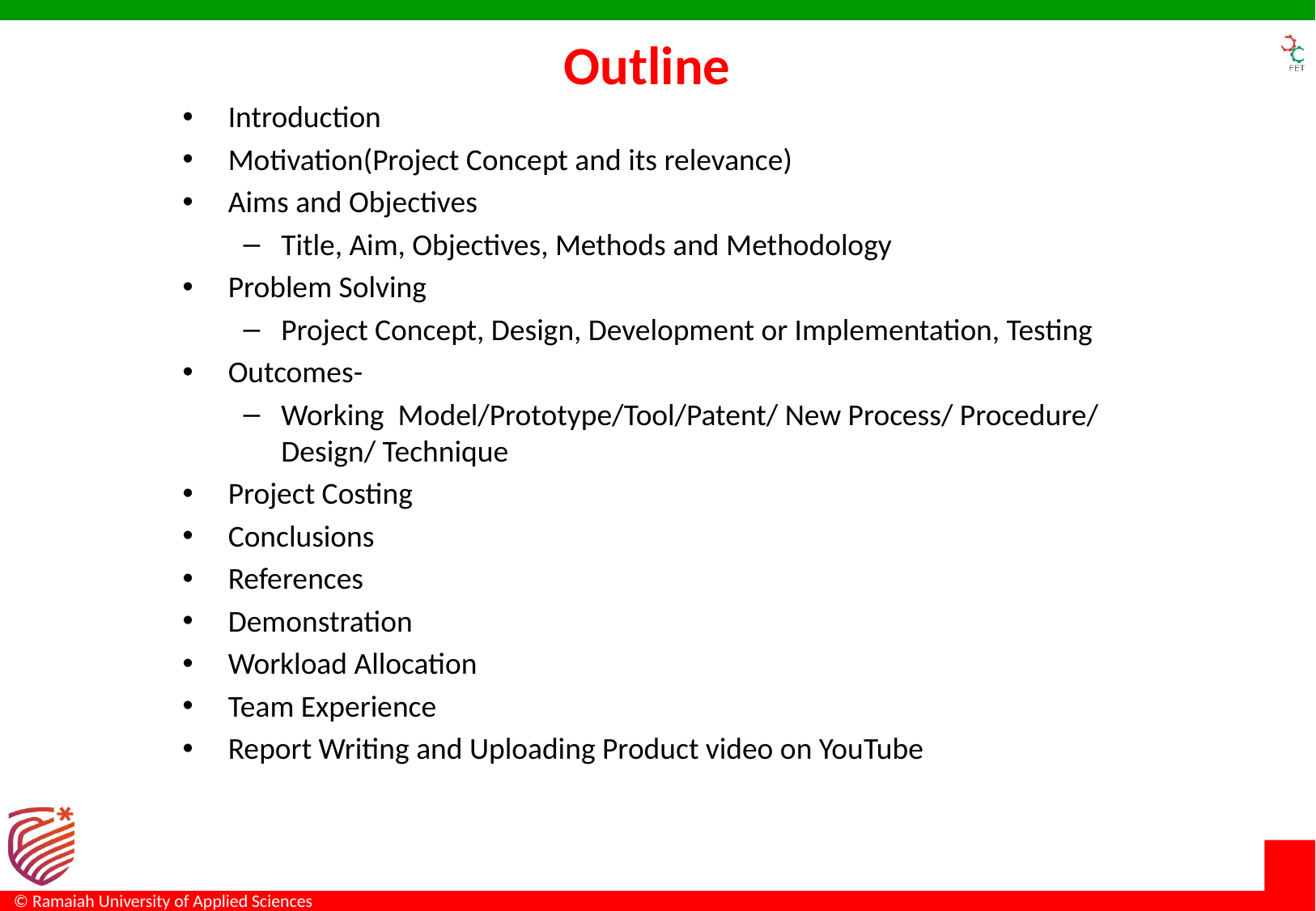

# Outline
Introduction
Motivation(Project Concept and its relevance)
Aims and Objectives
Title, Aim, Objectives, Methods and Methodology
Problem Solving
Project Concept, Design, Development or Implementation, Testing
Outcomes-
Working  Model/Prototype/Tool/Patent/ New Process/ Procedure/ Design/ Technique
Project Costing
Conclusions
References
Demonstration
Workload Allocation
Team Experience
Report Writing and Uploading Product video on YouTube